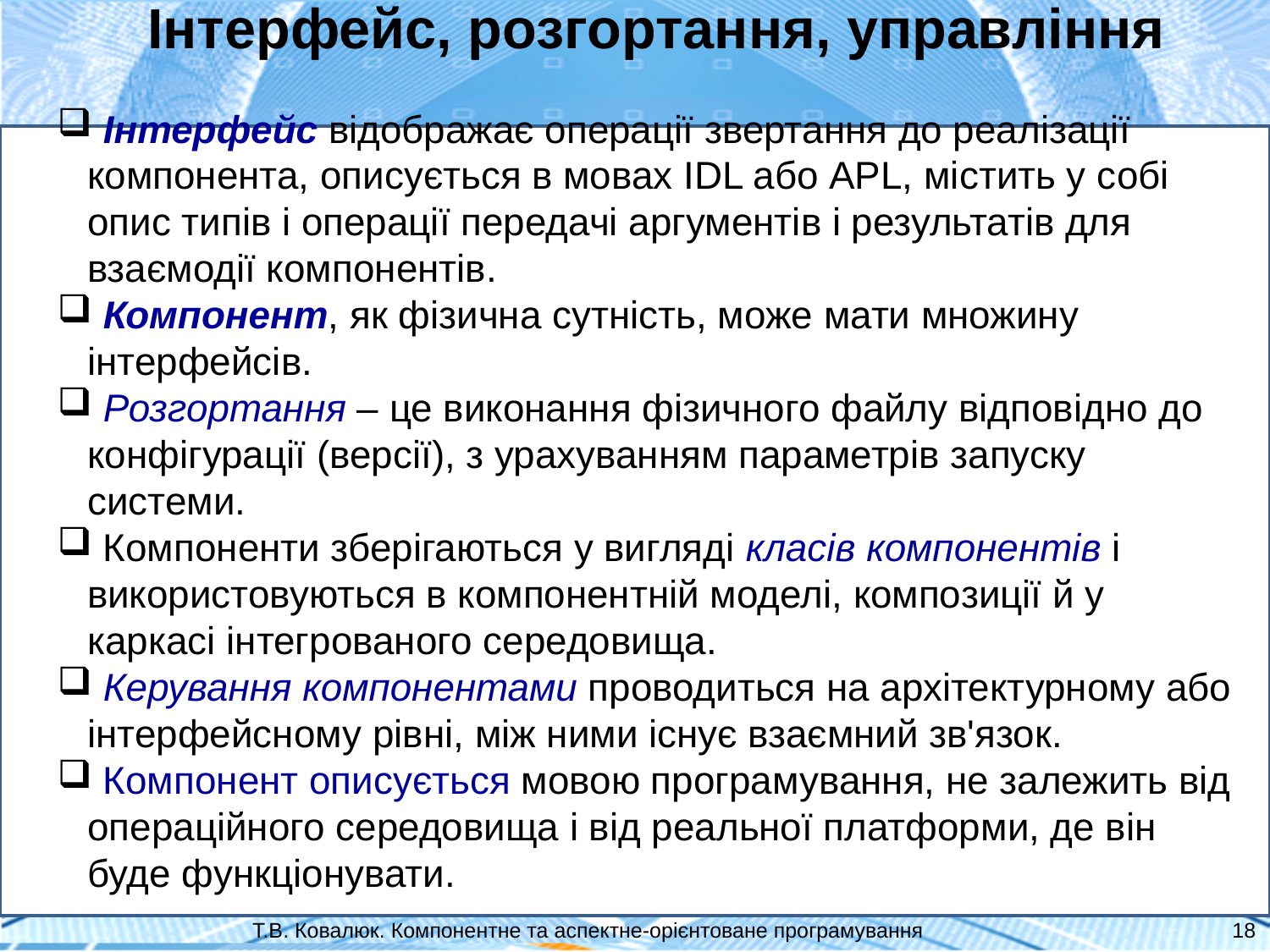

Інтерфейс, розгортання, управління
 Інтерфейс відображає операції звертання до реалізації компонента, описується в мовах IDL або APL, містить у собі опис типів і операції передачі аргументів і результатів для взаємодії компонентів.
 Компонент, як фізична сутність, може мати множину інтерфейсів.
 Розгортання – це виконання фізичного файлу відповідно до конфігурації (версії), з урахуванням параметрів запуску системи.
 Компоненти зберігаються у вигляді класів компонентів і використовуються в компонентній моделі, композиції й у каркасі інтегрованого середовища.
 Керування компонентами проводиться на архітектурному або інтерфейсному рівні, між ними існує взаємний зв'язок.
 Компонент описується мовою програмування, не залежить від операційного середовища і від реальної платформи, де він буде функціонувати.